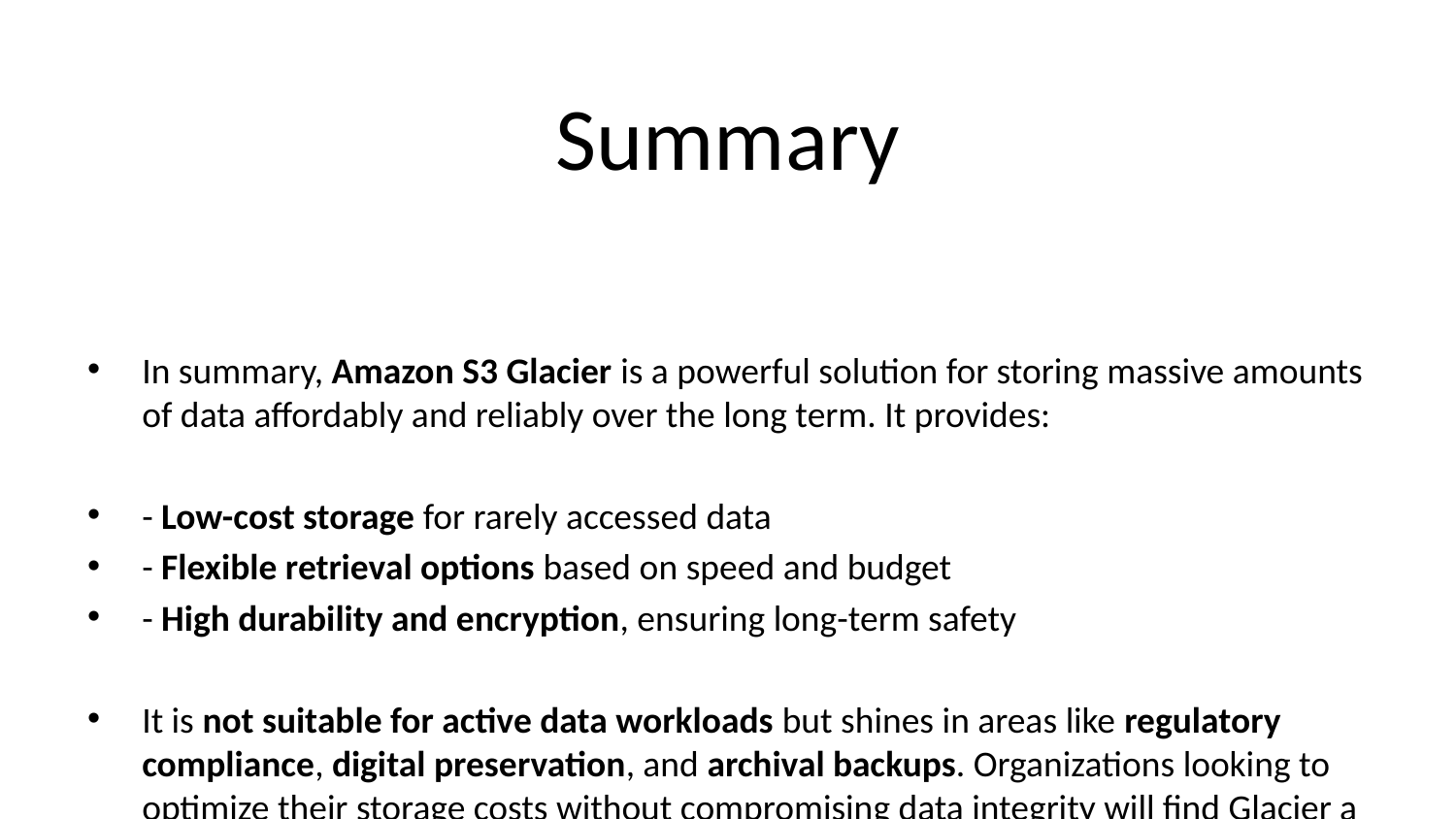

# Summary

In summary, Amazon S3 Glacier is a powerful solution for storing massive amounts of data affordably and reliably over the long term. It provides:

- Low-cost storage for rarely accessed data
- Flexible retrieval options based on speed and budget
- High durability and encryption, ensuring long-term safety

It is not suitable for active data workloads but shines in areas like regulatory compliance, digital preservation, and archival backups. Organizations looking to optimize their storage costs without compromising data integrity will find Glacier a valuable addition to their AWS toolkit.